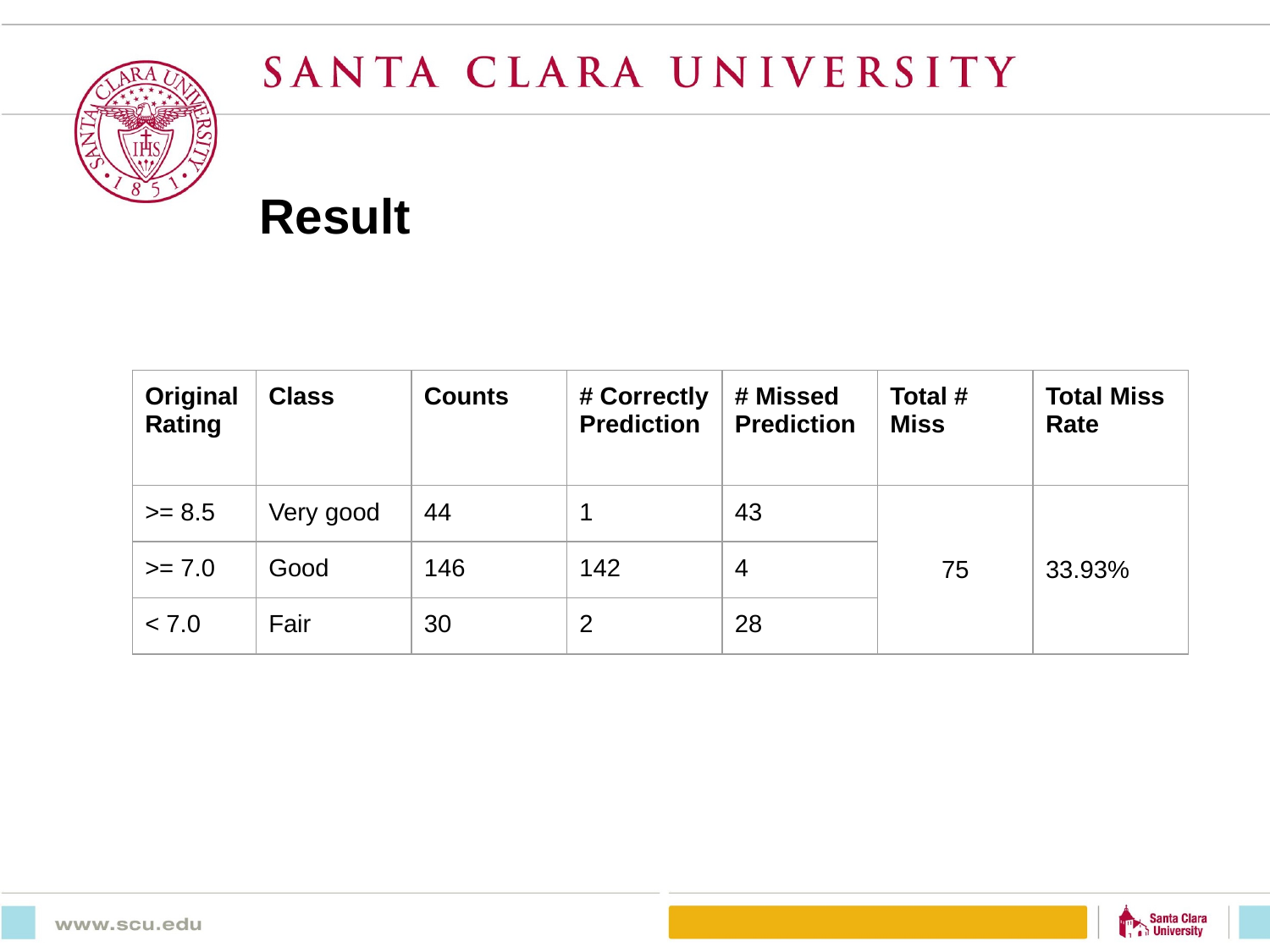

# Result

| Original Rating | Class | Counts | # Correctly Prediction | # Missed Prediction | Total # Miss | Total Miss Rate |
| --- | --- | --- | --- | --- | --- | --- |
| >= 8.5 | Very good | 44 | 1 | 43 | 75 | 33.93% |
| >= 7.0 | Good | 146 | 142 | 4 |  |  |
| < 7.0 | Fair | 30 | 2 | 28 |  |  |